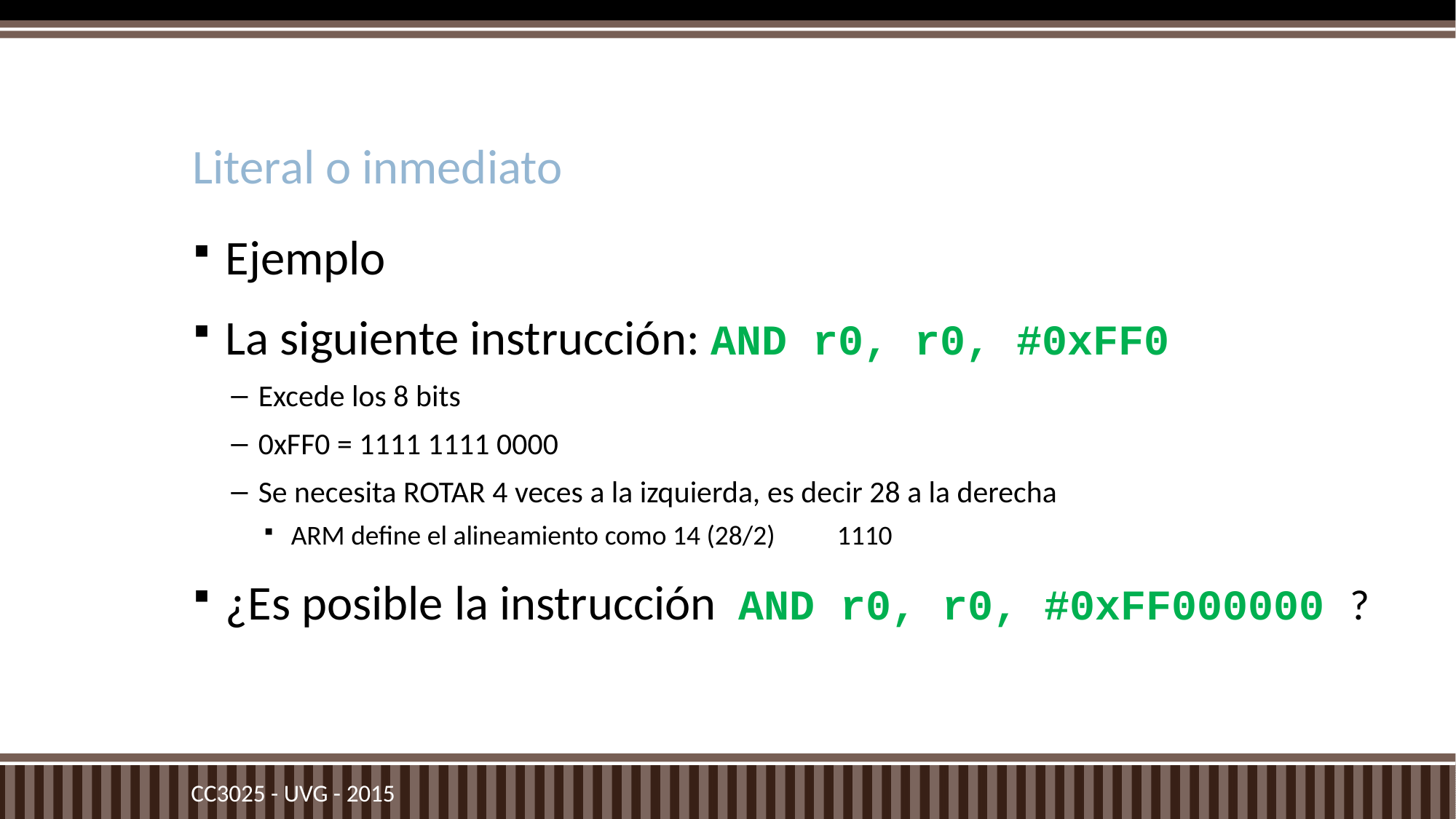

# Literal o inmediato
Ejemplo
La siguiente instrucción: AND r0, r0, #0xFF0
Excede los 8 bits
0xFF0 = 1111 1111 0000
Se necesita ROTAR 4 veces a la izquierda, es decir 28 a la derecha
ARM define el alineamiento como 14 (28/2)	1110
¿Es posible la instrucción  AND r0, r0, #0xFF000000 ?

CC3025 - UVG - 2015